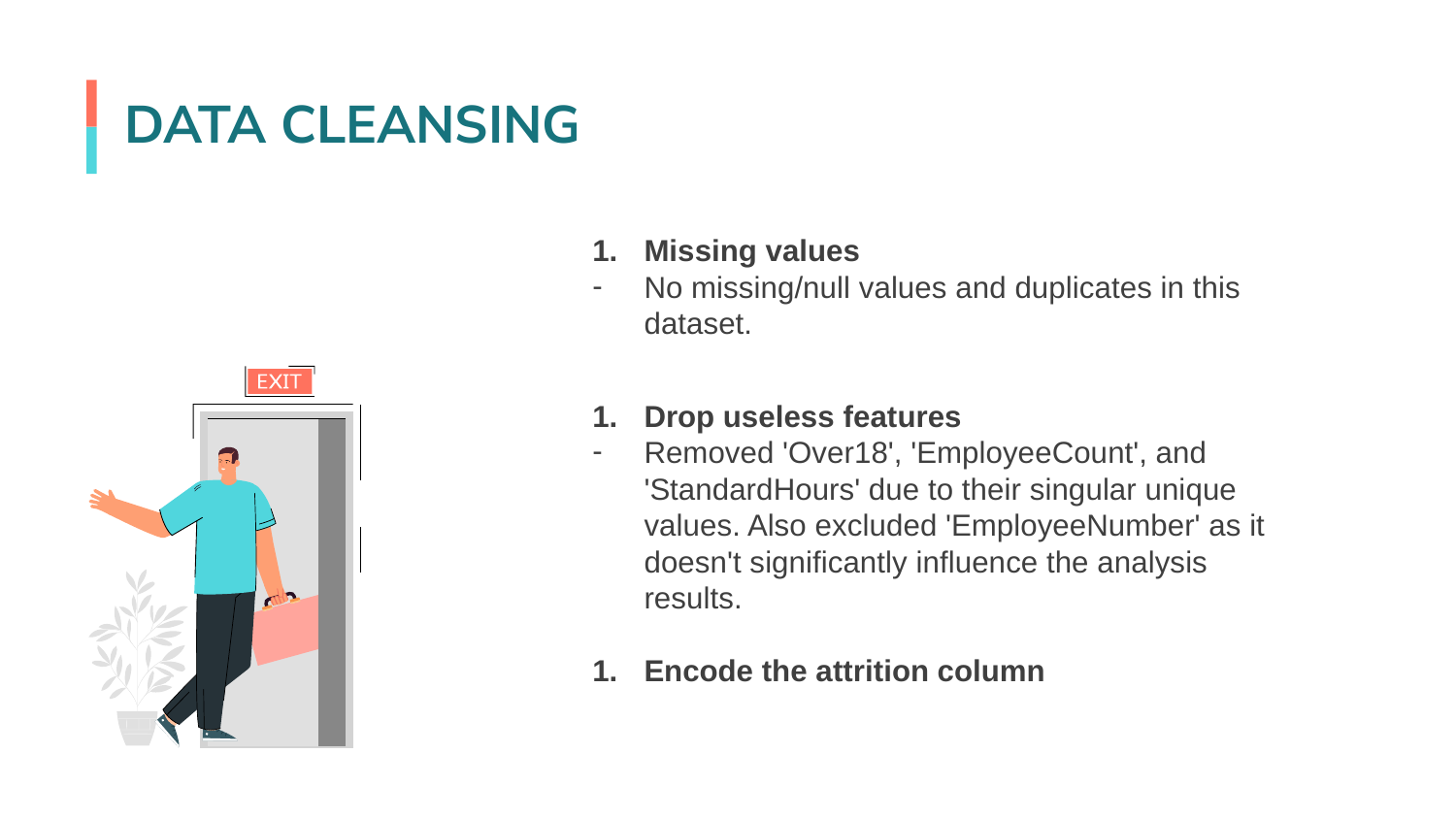

DATA CLEANSING
Missing values
No missing/null values and duplicates in this dataset.

Drop useless features
Removed 'Over18', 'EmployeeCount', and 'StandardHours' due to their singular unique values. Also excluded 'EmployeeNumber' as it doesn't significantly influence the analysis results.

Encode the attrition column